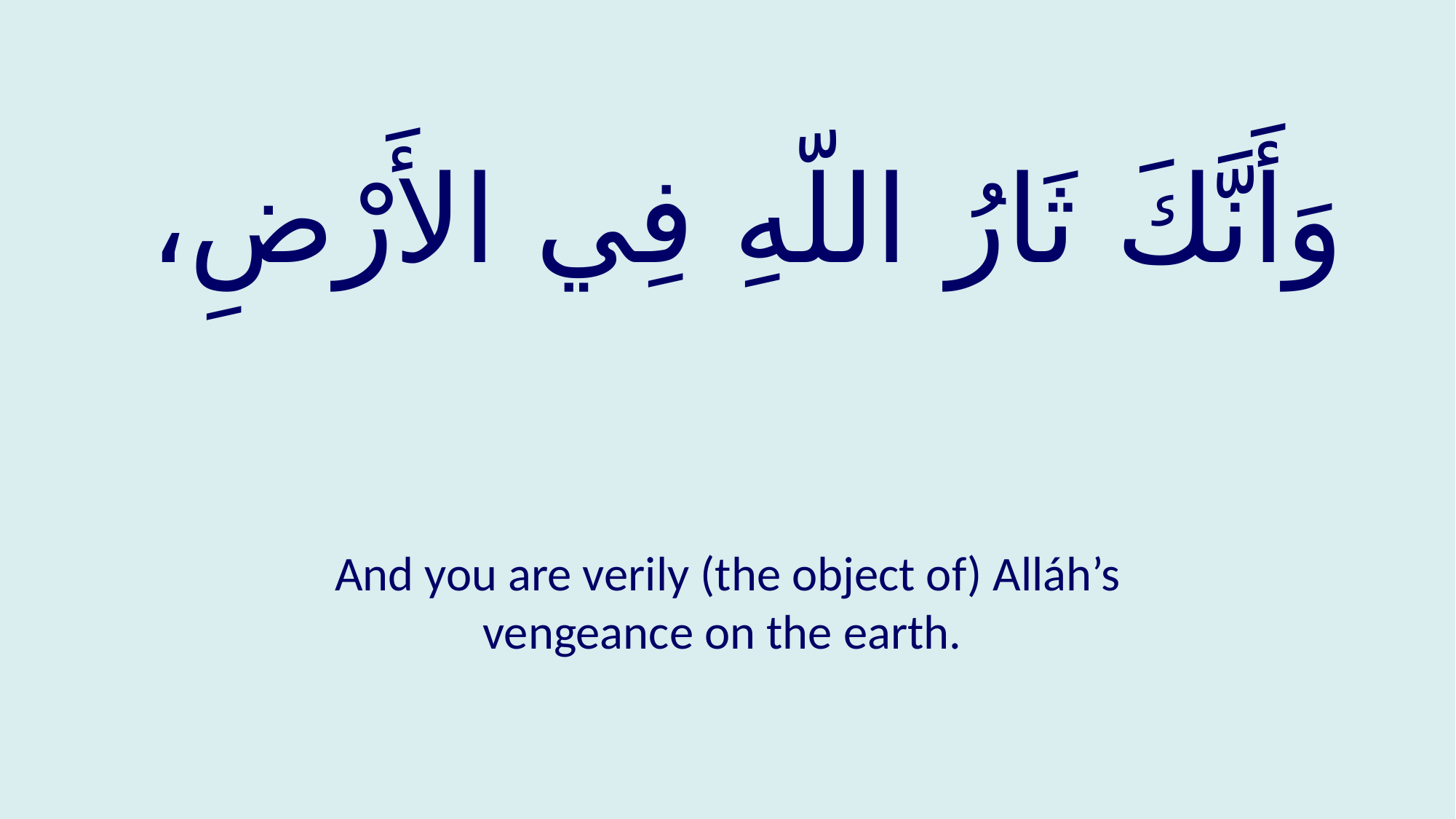

# وَأَنَّكَ ثَارُ اللّهِ فِي الأَرْضِ،
And you are verily (the object of) Alláh’s vengeance on the earth.